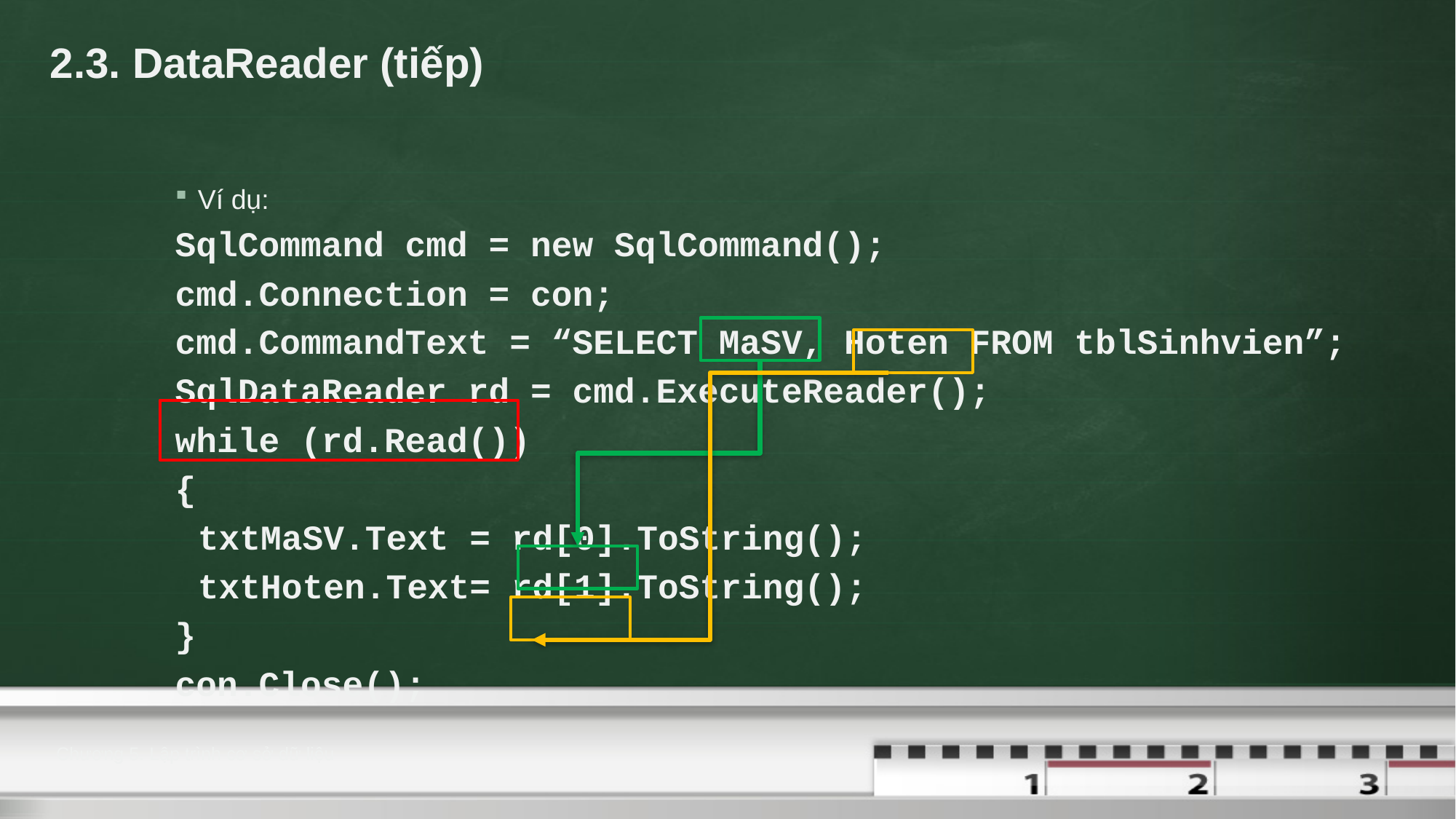

Chương 5. Lập trình cơ sở dữ liệu
13/46
# 2.3. DataReader (tiếp)
Ví dụ:
SqlCommand cmd = new SqlCommand();
cmd.Connection = con;
cmd.CommandText = “SELECT MaSV, Hoten FROM tblSinhvien”;
SqlDataReader rd = cmd.ExecuteReader();
while (rd.Read())
{
	txtMaSV.Text = rd[0].ToString();
	txtHoten.Text= rd[1].ToString();
}
con.Close();

15/10/2022